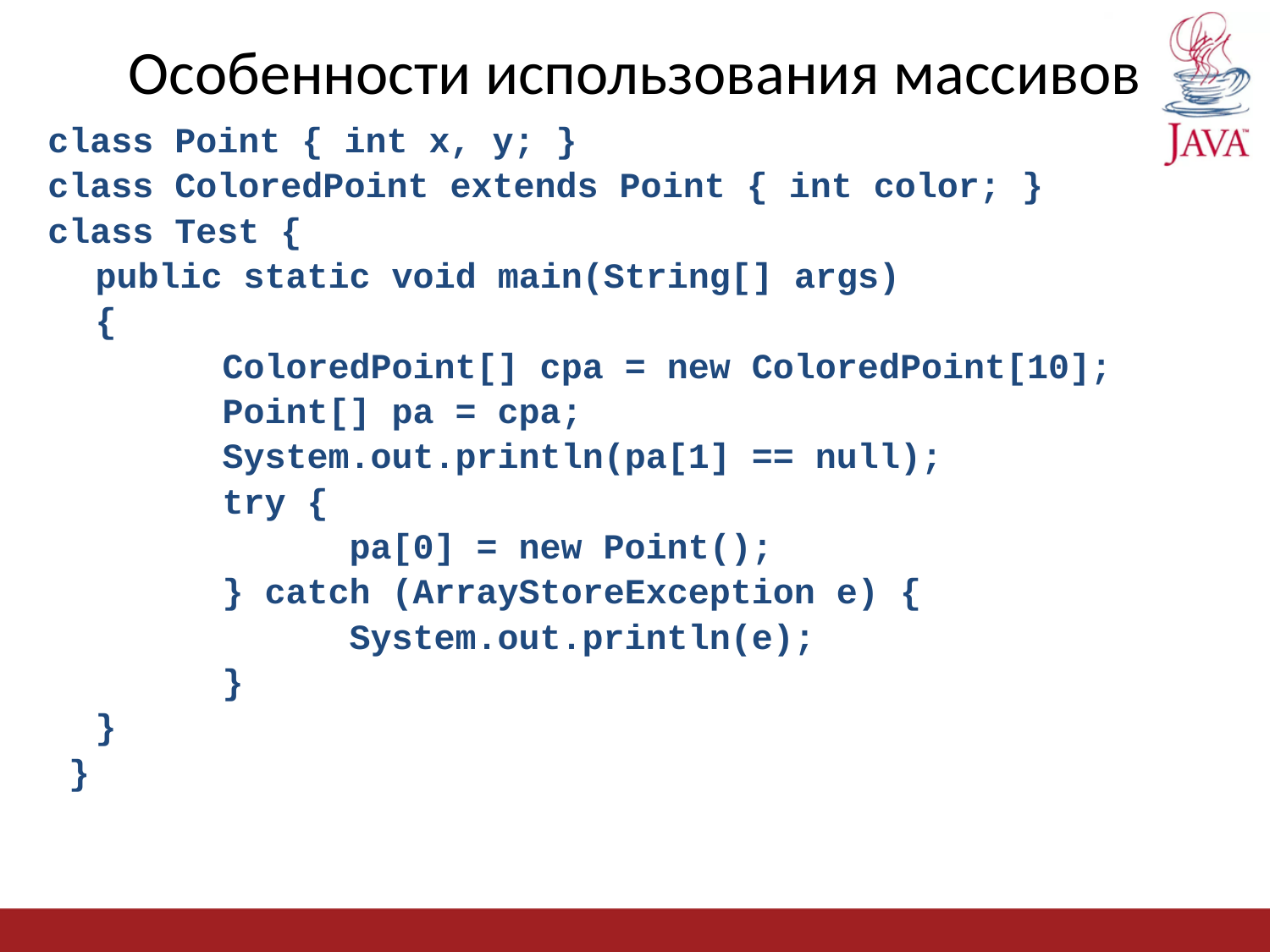

# Особенности использования массивов
class Point { int x, y; }
class ColoredPoint extends Point { int color; }
class Test {
	public static void main(String[] args)
	{
		ColoredPoint[] cpa = new ColoredPoint[10];
		Point[] pa = cpa;
		System.out.println(pa[1] == null);
		try {
			pa[0] = new Point();
		} catch (ArrayStoreException e) {
			System.out.println(e);
		}
	}
 }